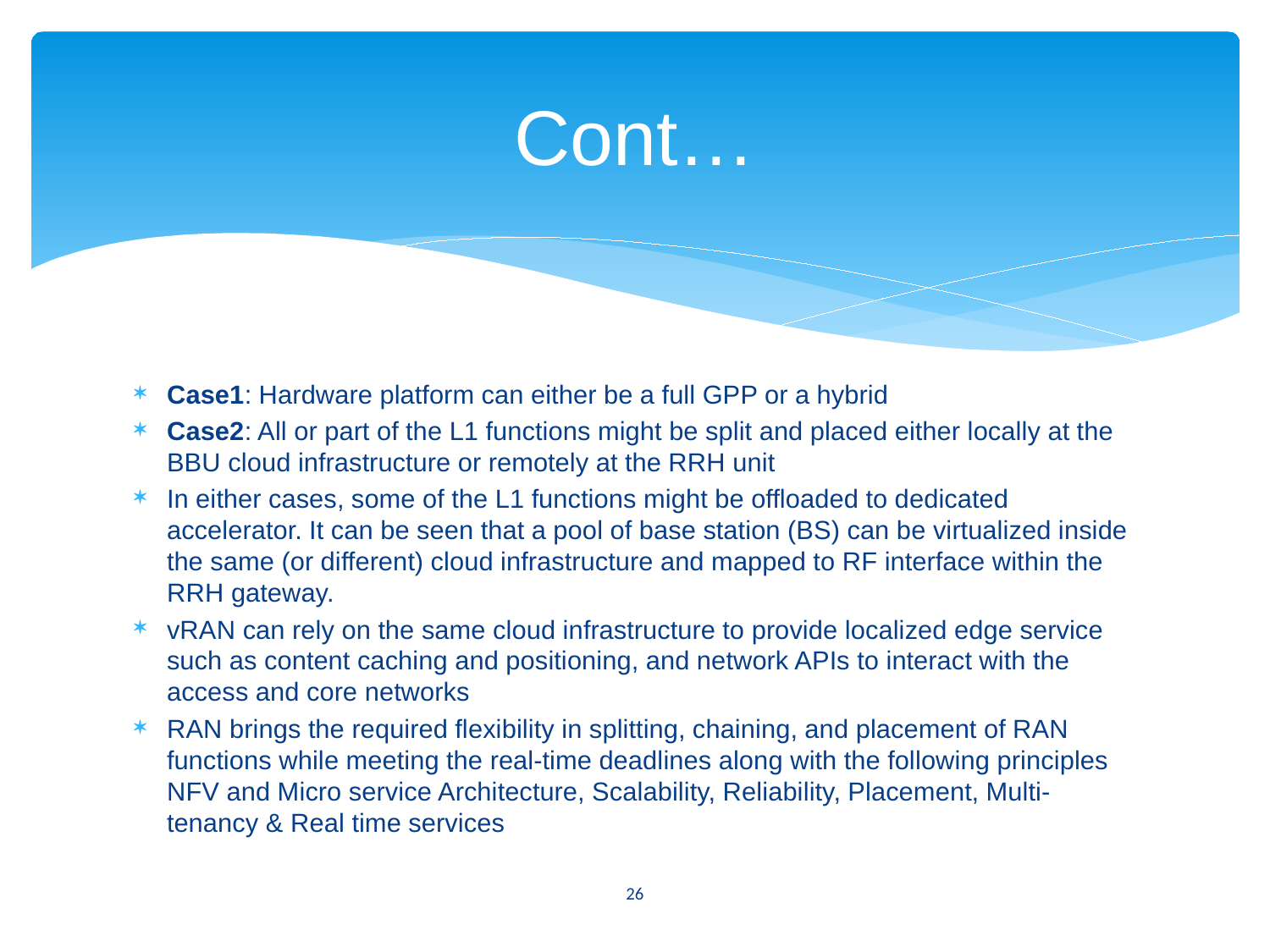

# Cont…
Case1: Hardware platform can either be a full GPP or a hybrid
Case2: All or part of the L1 functions might be split and placed either locally at the BBU cloud infrastructure or remotely at the RRH unit
In either cases, some of the L1 functions might be offloaded to dedicated accelerator. It can be seen that a pool of base station (BS) can be virtualized inside the same (or different) cloud infrastructure and mapped to RF interface within the RRH gateway.
vRAN can rely on the same cloud infrastructure to provide localized edge service such as content caching and positioning, and network APIs to interact with the access and core networks
RAN brings the required flexibility in splitting, chaining, and placement of RAN functions while meeting the real-time deadlines along with the following principles NFV and Micro service Architecture, Scalability, Reliability, Placement, Multi-tenancy & Real time services

26